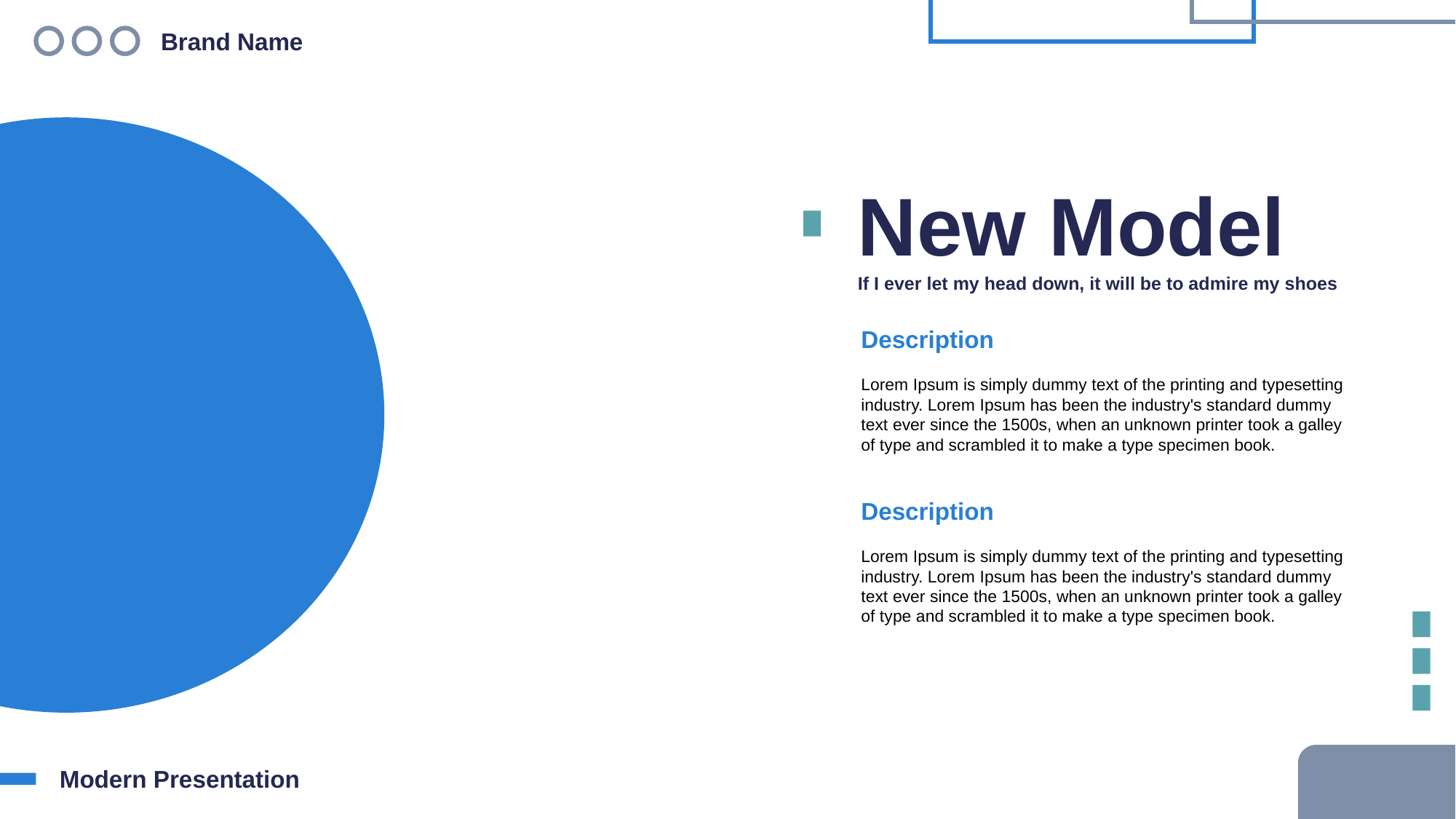

Brand Name

New Model

If I ever let my head down, it will be to admire my shoes
Description
Lorem Ipsum is simply dummy text of the printing and typesetting industry. Lorem Ipsum has been the industry's standard dummy text ever since the 1500s, when an unknown printer took a galley of type and scrambled it to make a type specimen book.
Description
Lorem Ipsum is simply dummy text of the printing and typesetting industry. Lorem Ipsum has been the industry's standard dummy text ever since the 1500s, when an unknown printer took a galley of type and scrambled it to make a type specimen book.

Modern Presentation